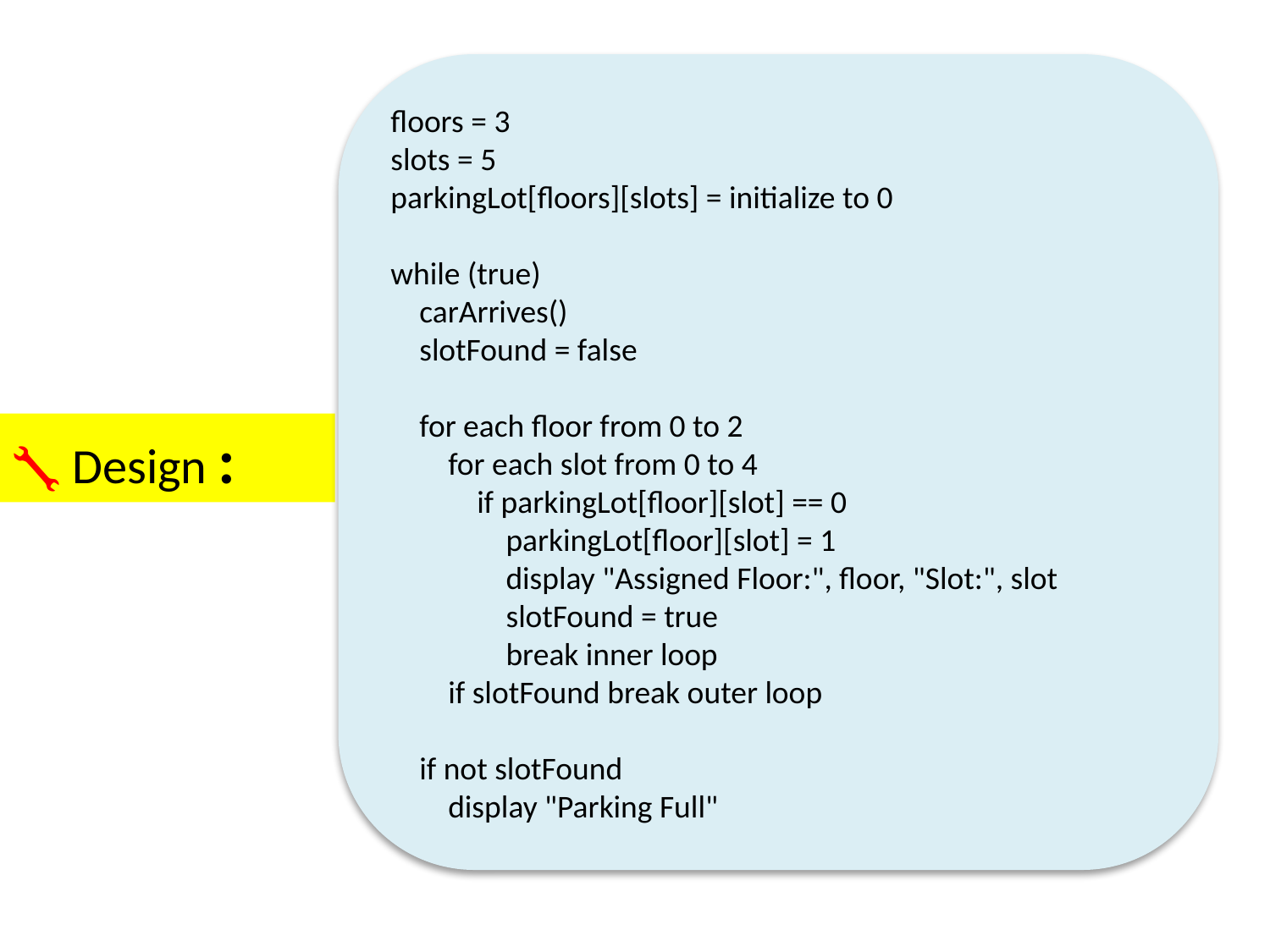

floors = 3
slots = 5
parkingLot[floors][slots] = initialize to 0

while (true)
    carArrives()
    slotFound = false

    for each floor from 0 to 2
        for each slot from 0 to 4
            if parkingLot[floor][slot] == 0
                parkingLot[floor][slot] = 1
                display "Assigned Floor:", floor, "Slot:", slot
                slotFound = true
                break inner loop
        if slotFound break outer loop

    if not slotFound
        display "Parking Full"
🔧 Design :